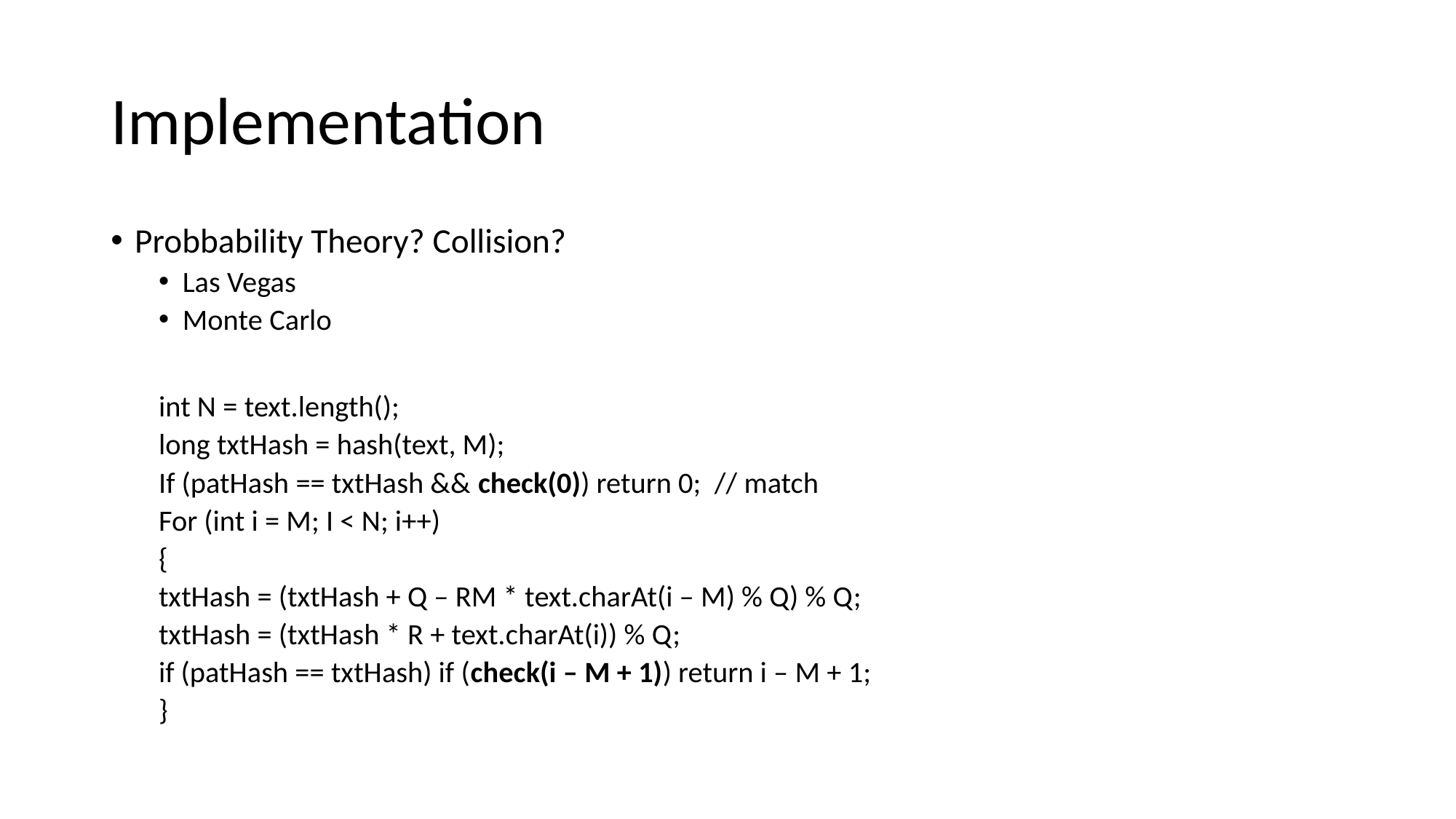

# Implementation
Probbability Theory? Collision?
Las Vegas
Monte Carlo

int N = text.length();
long txtHash = hash(text, M);
If (patHash == txtHash && check(0)) return 0;  // match
For (int i = M; I < N; i++)
{
	txtHash = (txtHash + Q – RM * text.charAt(i – M) % Q) % Q;
	txtHash = (txtHash * R + text.charAt(i)) % Q;
	if (patHash == txtHash) if (check(i – M + 1)) return i – M + 1;
}